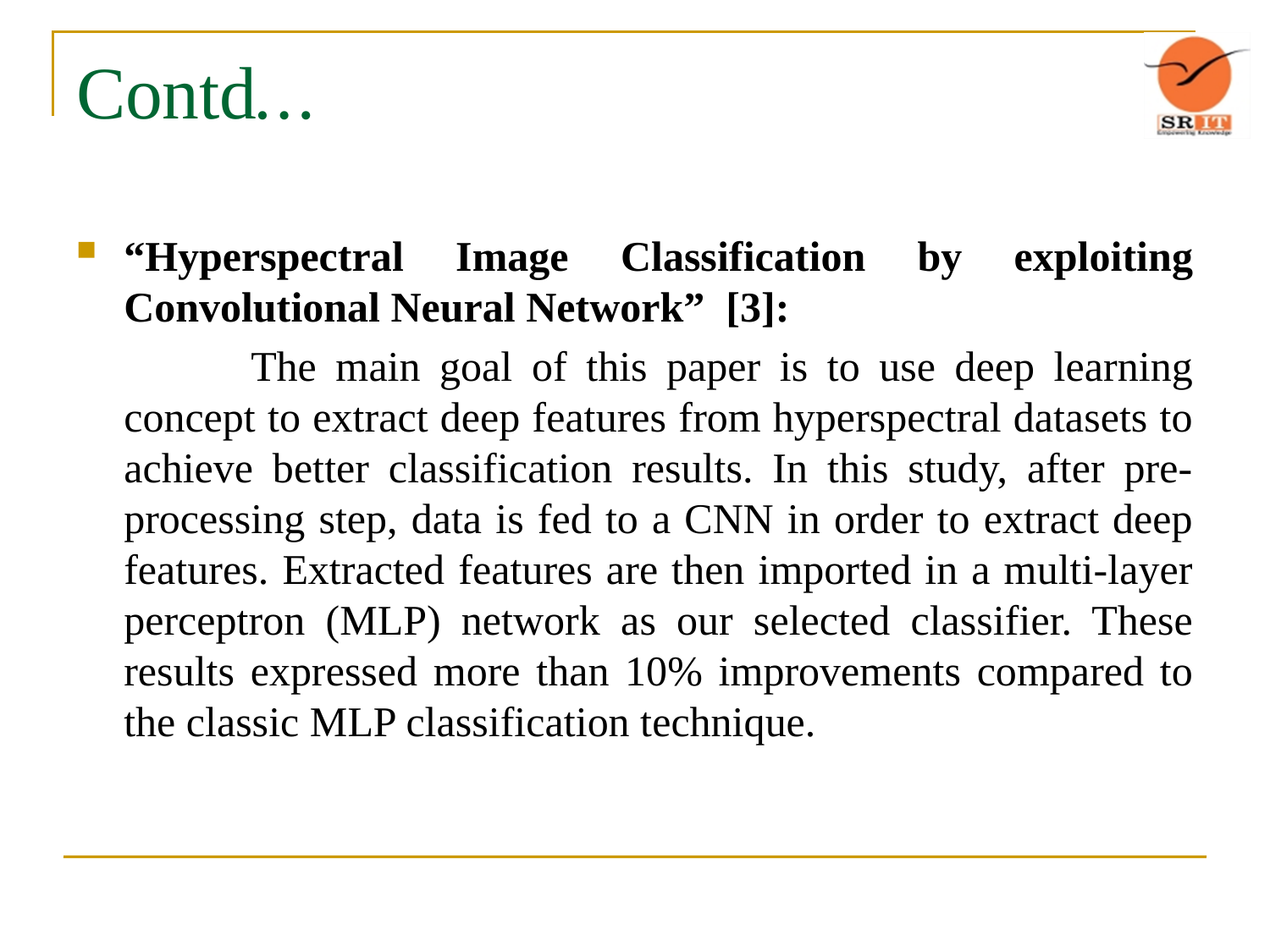

# Contd…
“Hyperspectral Image Classification by exploiting Convolutional Neural Network”  [3]:
		The main goal of this paper is to use deep learning concept to extract deep features from hyperspectral datasets to achieve better classification results. In this study, after pre-processing step, data is fed to a CNN in order to extract deep features. Extracted features are then imported in a multi-layer perceptron (MLP) network as our selected classifier. These results expressed more than 10% improvements compared to the classic MLP classification technique.